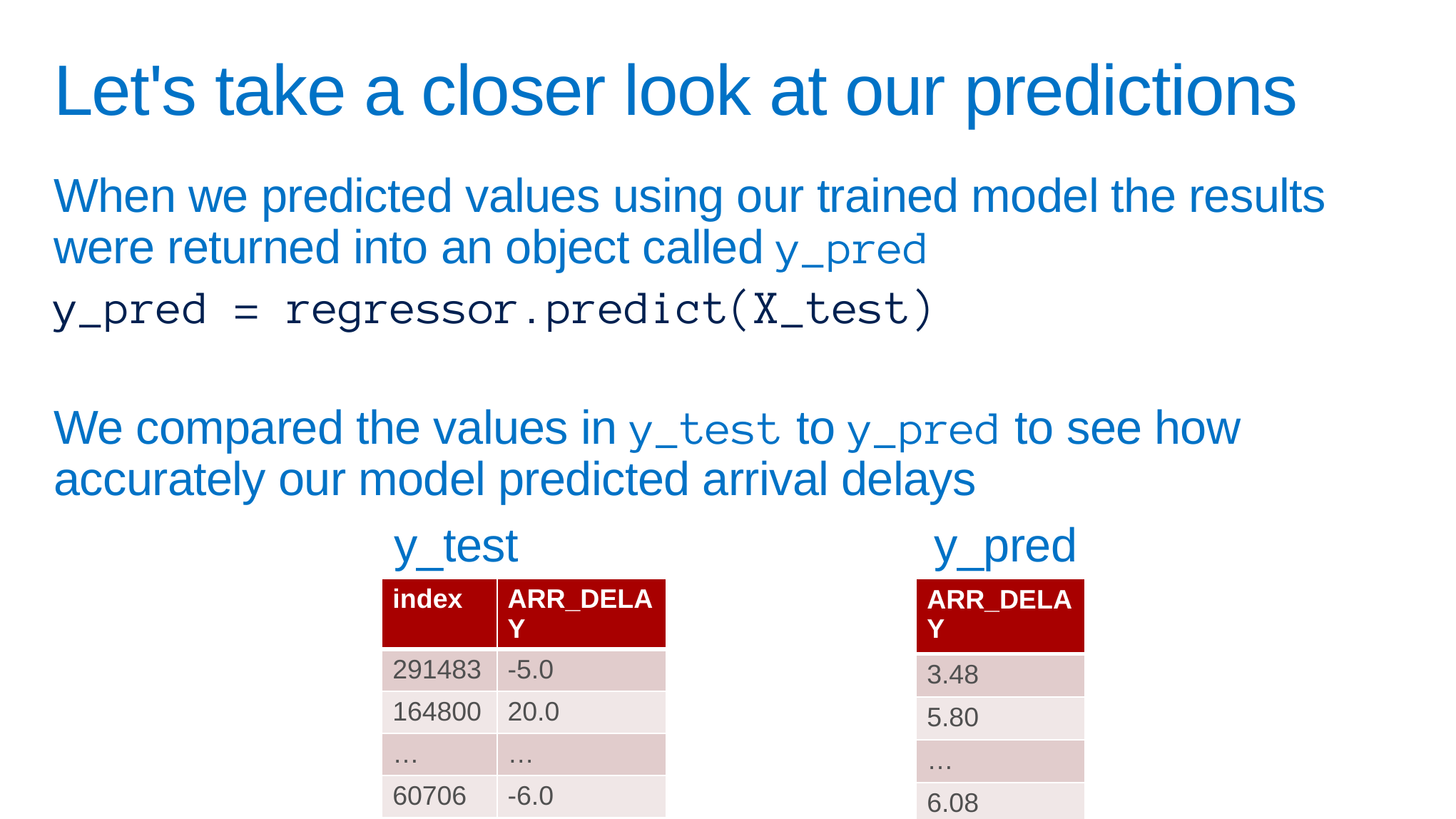

# Let's take a closer look at our predictions
When we predicted values using our trained model the results were returned into an object called y_pred
y_pred = regressor.predict(X_test)

We compared the values in y_test to y_pred to see how accurately our model predicted arrival delays

y_pred
y_test
| index | ARR\_DELAY |
| --- | --- |
| 291483 | -5.0 |
| 164800 | 20.0 |
| … | … |
| 60706 | -6.0 |
| ARR\_DELAY |
| --- |
| 3.48 |
| 5.80 |
| … |
| 6.08 |